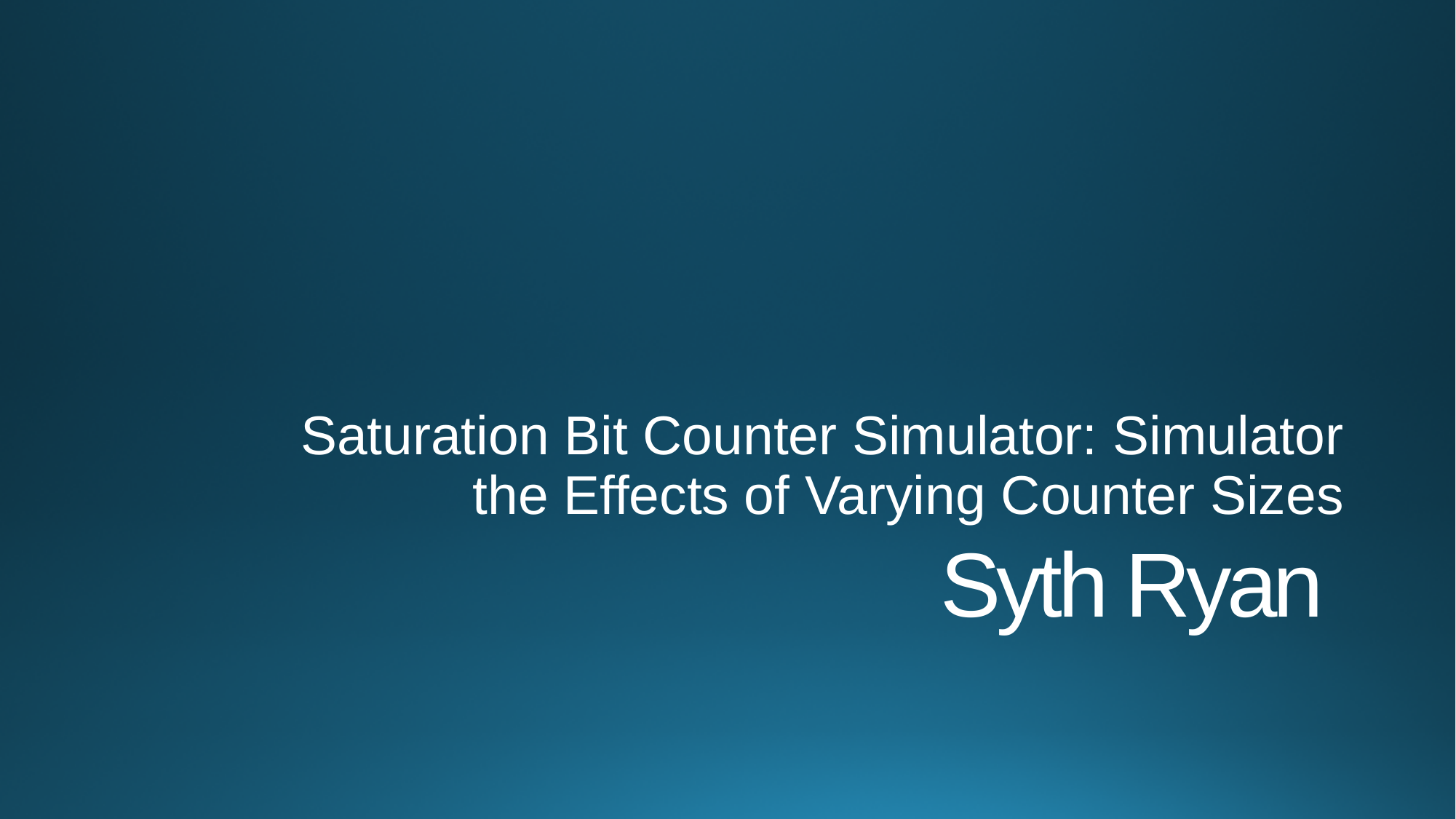

Saturation Bit Counter Simulator: Simulator the Effects of Varying Counter Sizes
# Syth Ryan